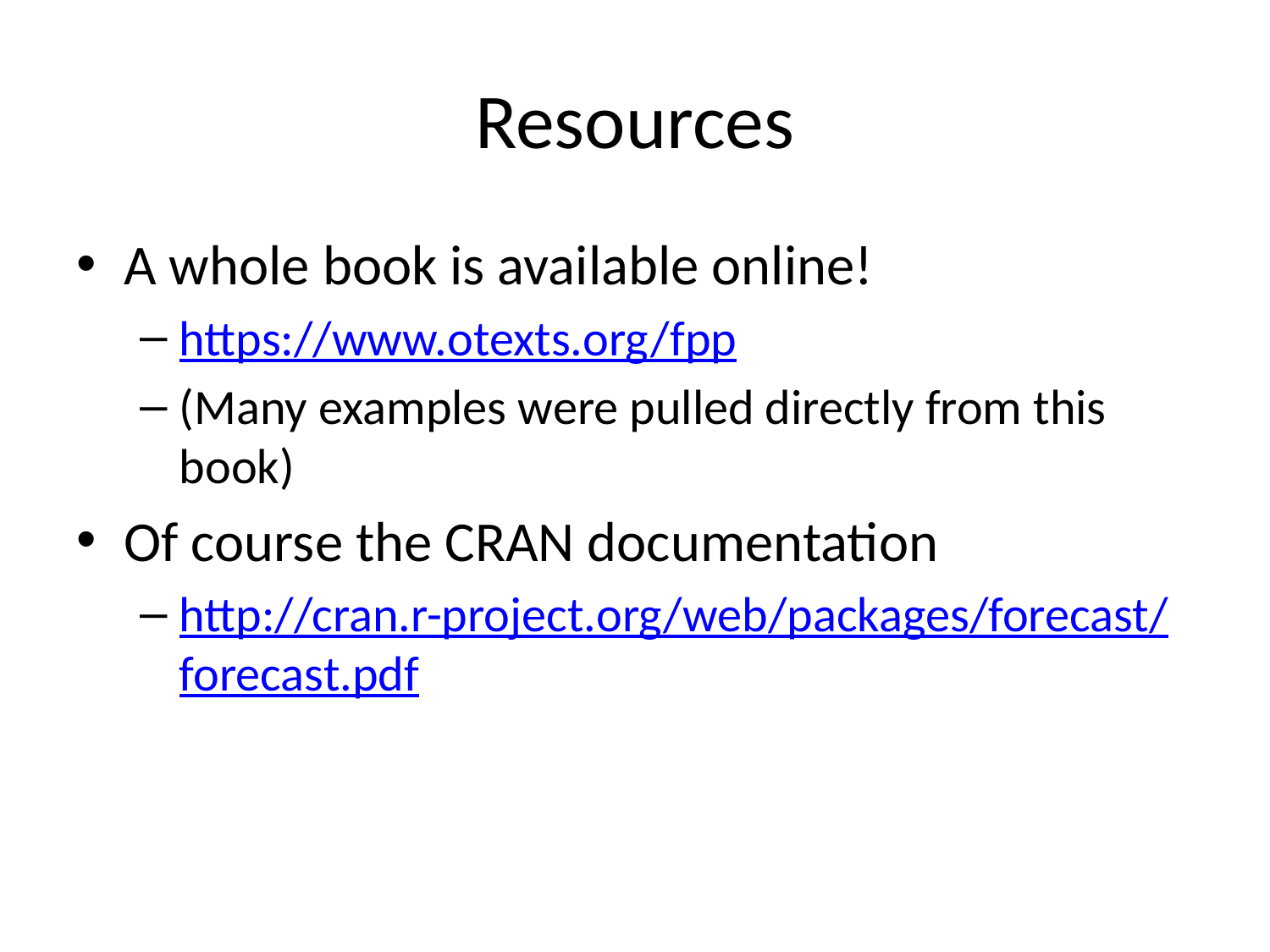

# Resources
A whole book is available online!
https://www.otexts.org/fpp
(Many examples were pulled directly from this book)
Of course the CRAN documentation
http://cran.r-project.org/web/packages/forecast/forecast.pdf